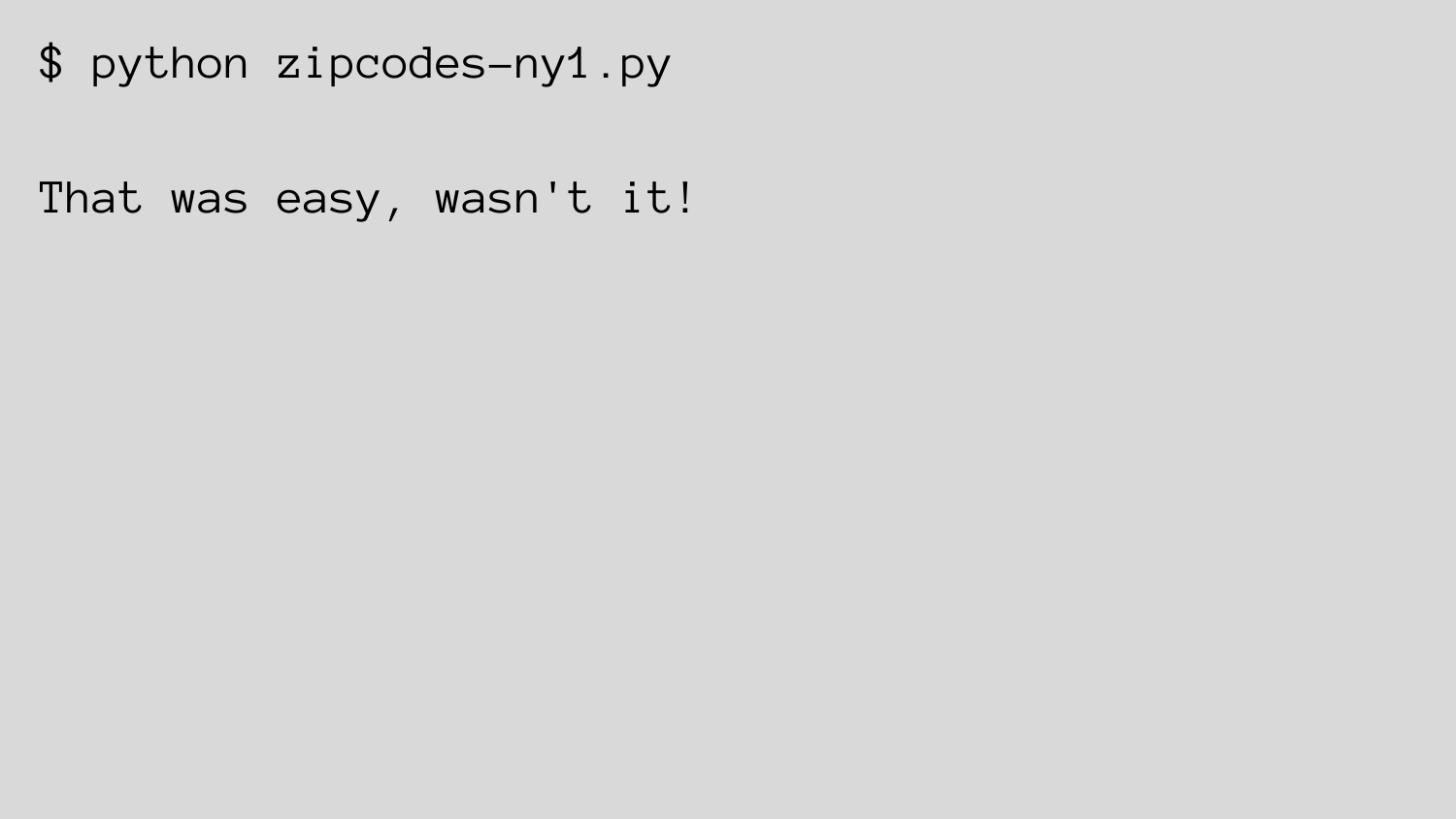

$ python zipcodes-ny1.py

That was easy, wasn't it!